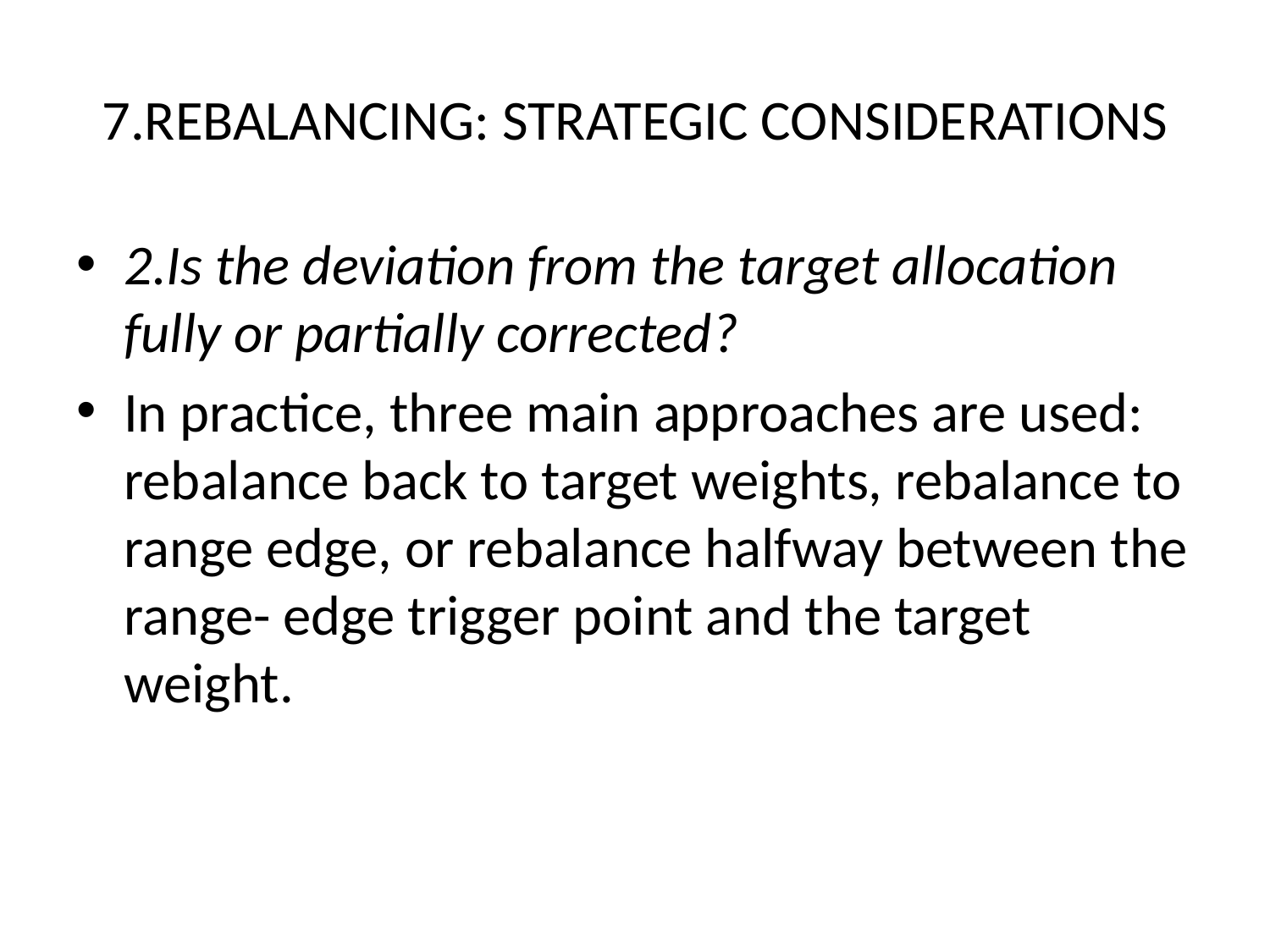

# 7.REBALANCING: STRATEGIC CONSIDERATIONS
2.Is the deviation from the target allocation fully or partially corrected?
In practice, three main approaches are used: rebalance back to target weights, rebalance to range edge, or rebalance halfway between the range- edge trigger point and the target weight.